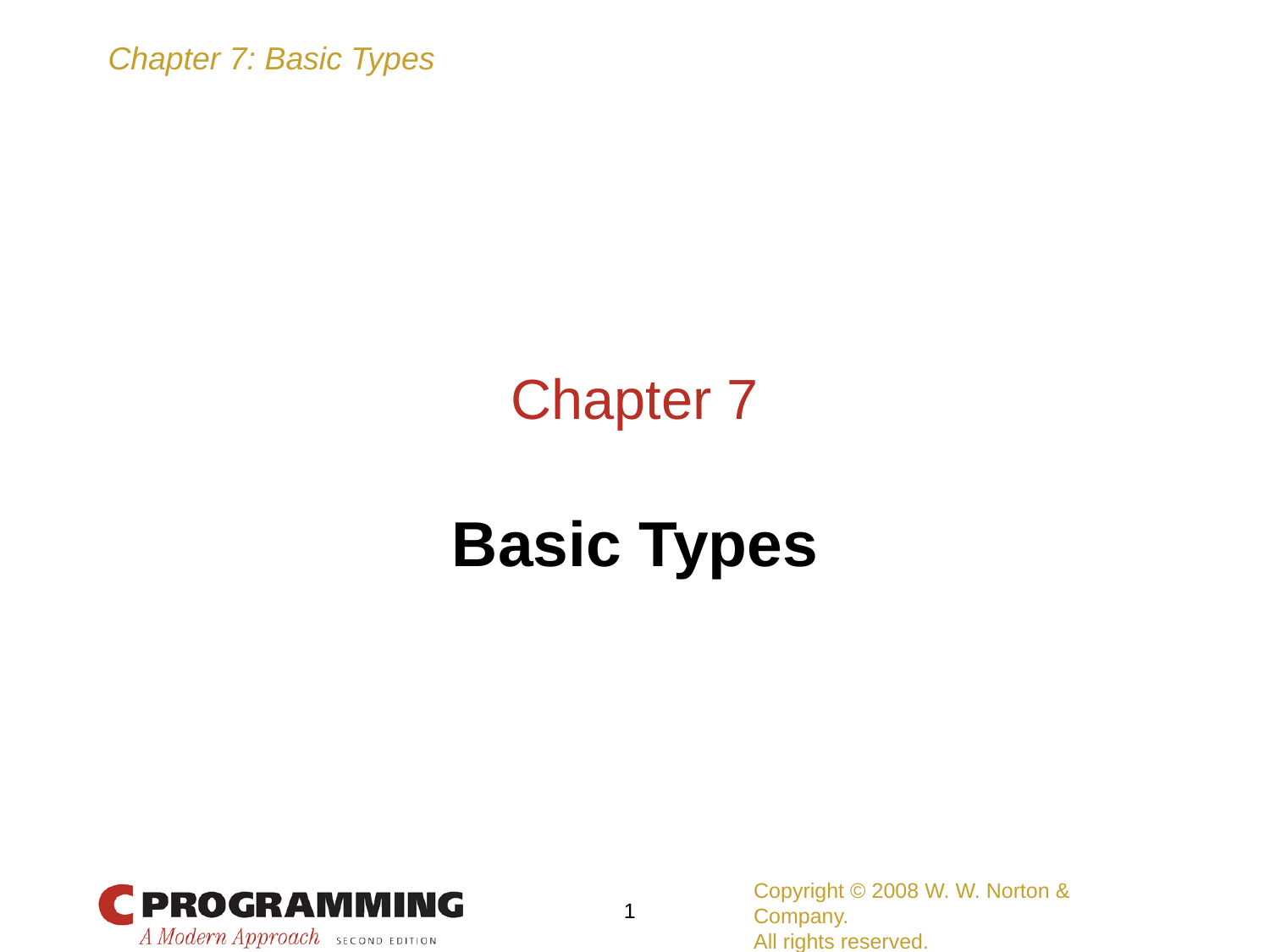

# Chapter 7
Basic Types
Copyright © 2008 W. W. Norton & Company.
All rights reserved.
1